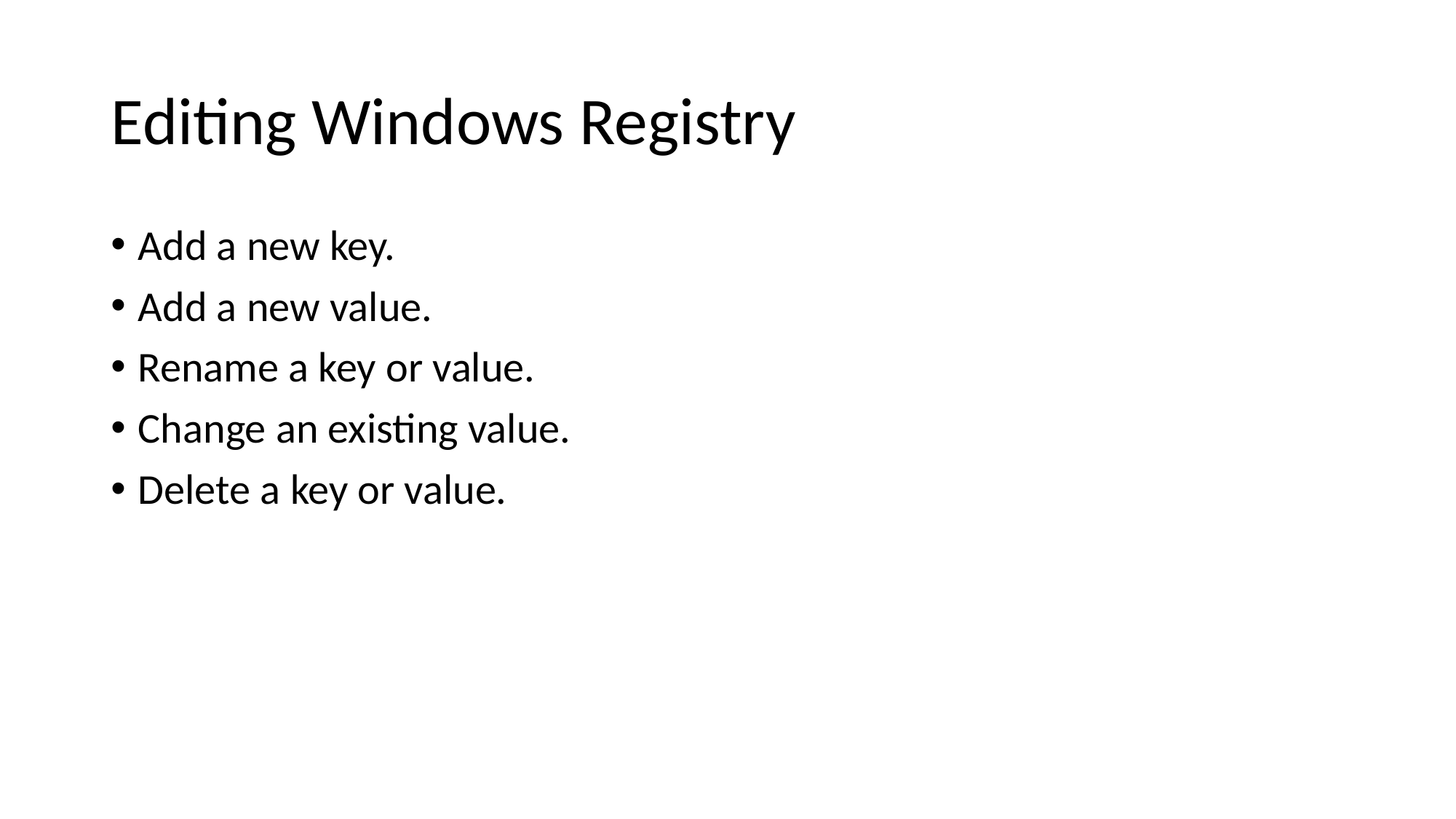

# Editing Windows Registry
Add a new key.
Add a new value.
Rename a key or value.
Change an existing value.
Delete a key or value.